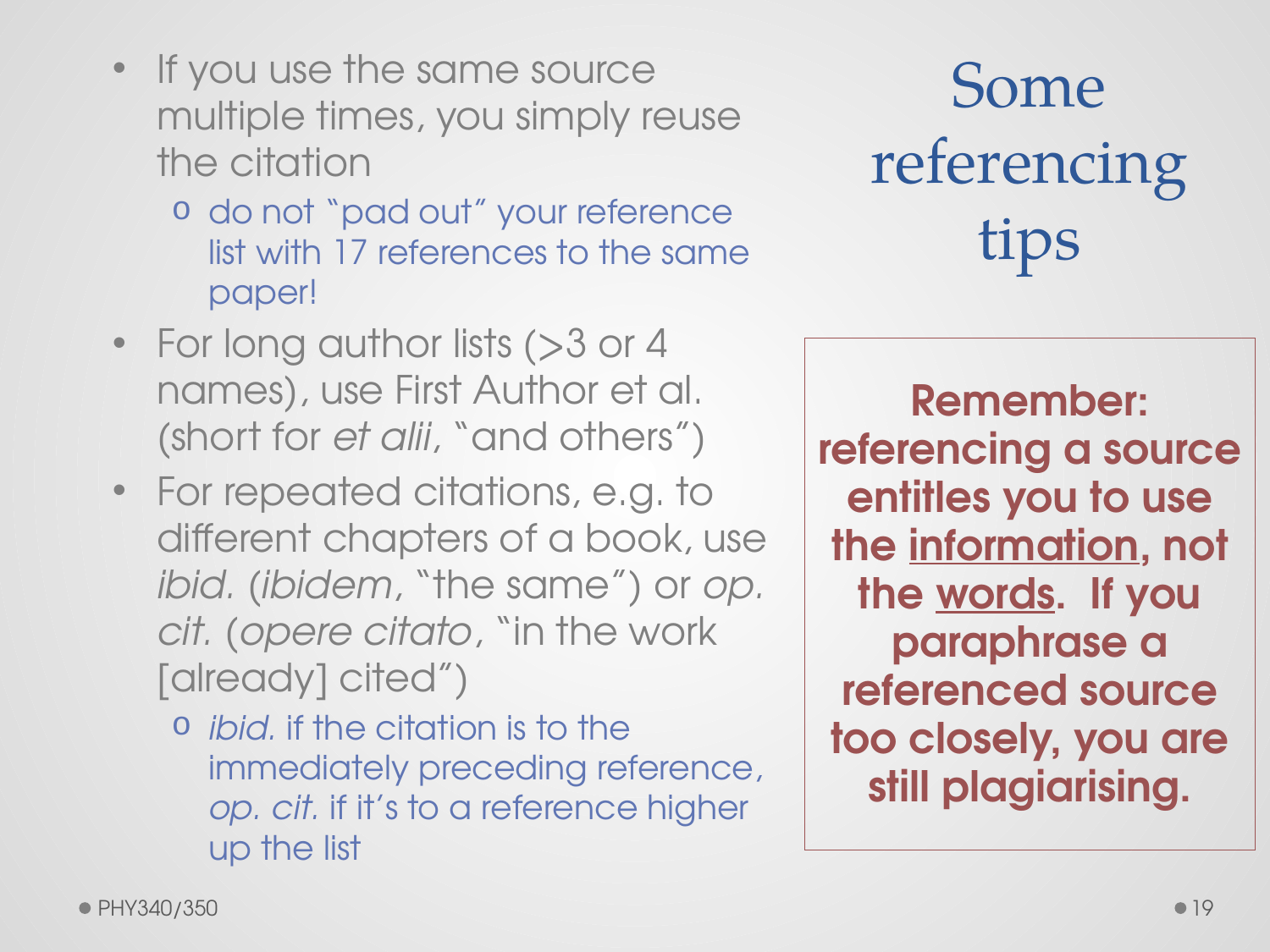

# Some referencing tips
If you use the same source multiple times, you simply reuse the citation
do not “pad out” your reference list with 17 references to the same paper!
For long author lists (>3 or 4 names), use First Author et al. (short for et alii, “and others”)
For repeated citations, e.g. to different chapters of a book, use ibid. (ibidem, “the same”) or op. cit. (opere citato, “in the work [already] cited”)
ibid. if the citation is to the immediately preceding reference, op. cit. if it’s to a reference higher up the list
Remember: referencing a source entitles you to use the information, not the words.  If you paraphrase a referenced source too closely, you are still plagiarising.
PHY340/350
19